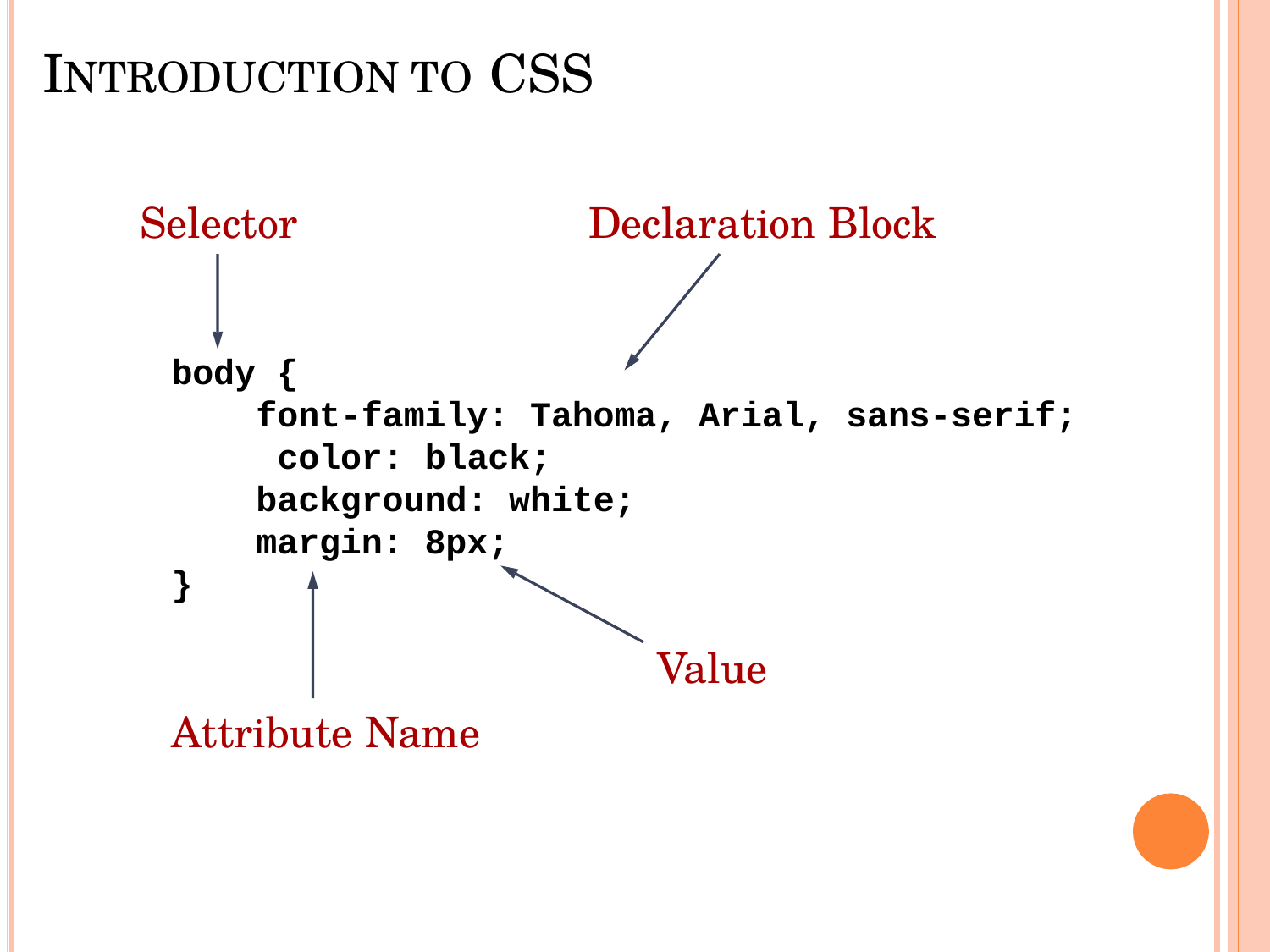

# INTRODUCTION TO CSS
Selector
Declaration Block

body {
font-family: Tahoma, Arial, sans-serif;  color: black;
background: white;
margin: 8px;
}

Value
Attribute Name